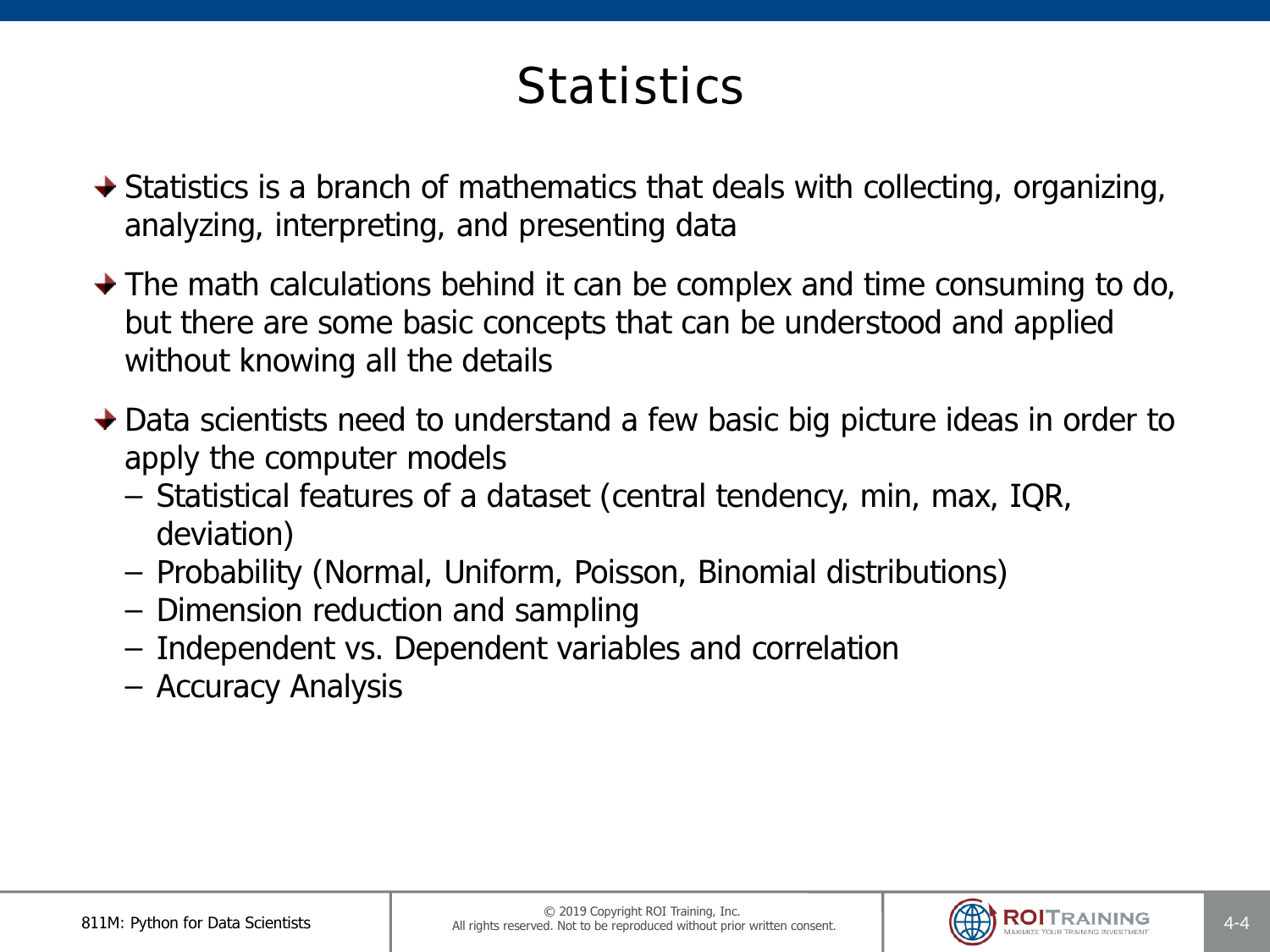

# Statistics
Statistics is a branch of mathematics that deals with collecting, organizing, analyzing, interpreting, and presenting data
The math calculations behind it can be complex and time consuming to do, but there are some basic concepts that can be understood and applied without knowing all the details
Data scientists need to understand a few basic big picture ideas in order to apply the computer models
Statistical features of a dataset (central tendency, min, max, IQR, deviation)
Probability (Normal, Uniform, Poisson, Binomial distributions)
Dimension reduction and sampling
Independent vs. Dependent variables and correlation
Accuracy Analysis